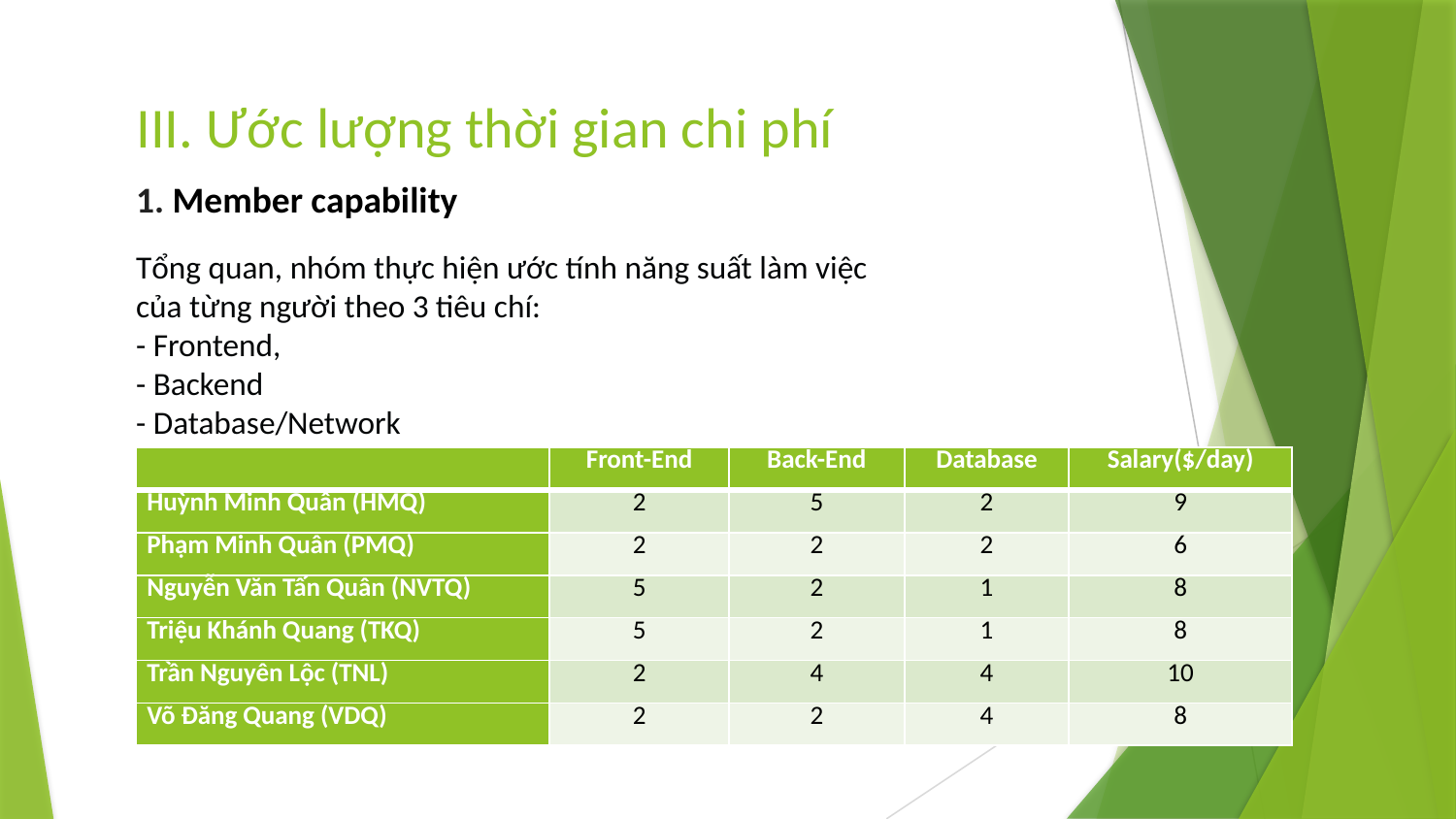

# III. Ước lượng thời gian chi phí
1. Member capability
Tổng quan, nhóm thực hiện ước tính năng suất làm việc
của từng người theo 3 tiêu chí:
- Frontend,
- Backend
- Database/Network
|  | Front-End | Back-End | Database | Salary($/day) |
| --- | --- | --- | --- | --- |
| Huỳnh Minh Quân (HMQ) | 2 | 5 | 2 | 9 |
| Phạm Minh Quân (PMQ) | 2 | 2 | 2 | 6 |
| Nguyễn Văn Tấn Quân (NVTQ) | 5 | 2 | 1 | 8 |
| Triệu Khánh Quang (TKQ) | 5 | 2 | 1 | 8 |
| Trần Nguyên Lộc (TNL) | 2 | 4 | 4 | 10 |
| Võ Đăng Quang (VDQ) | 2 | 2 | 4 | 8 |